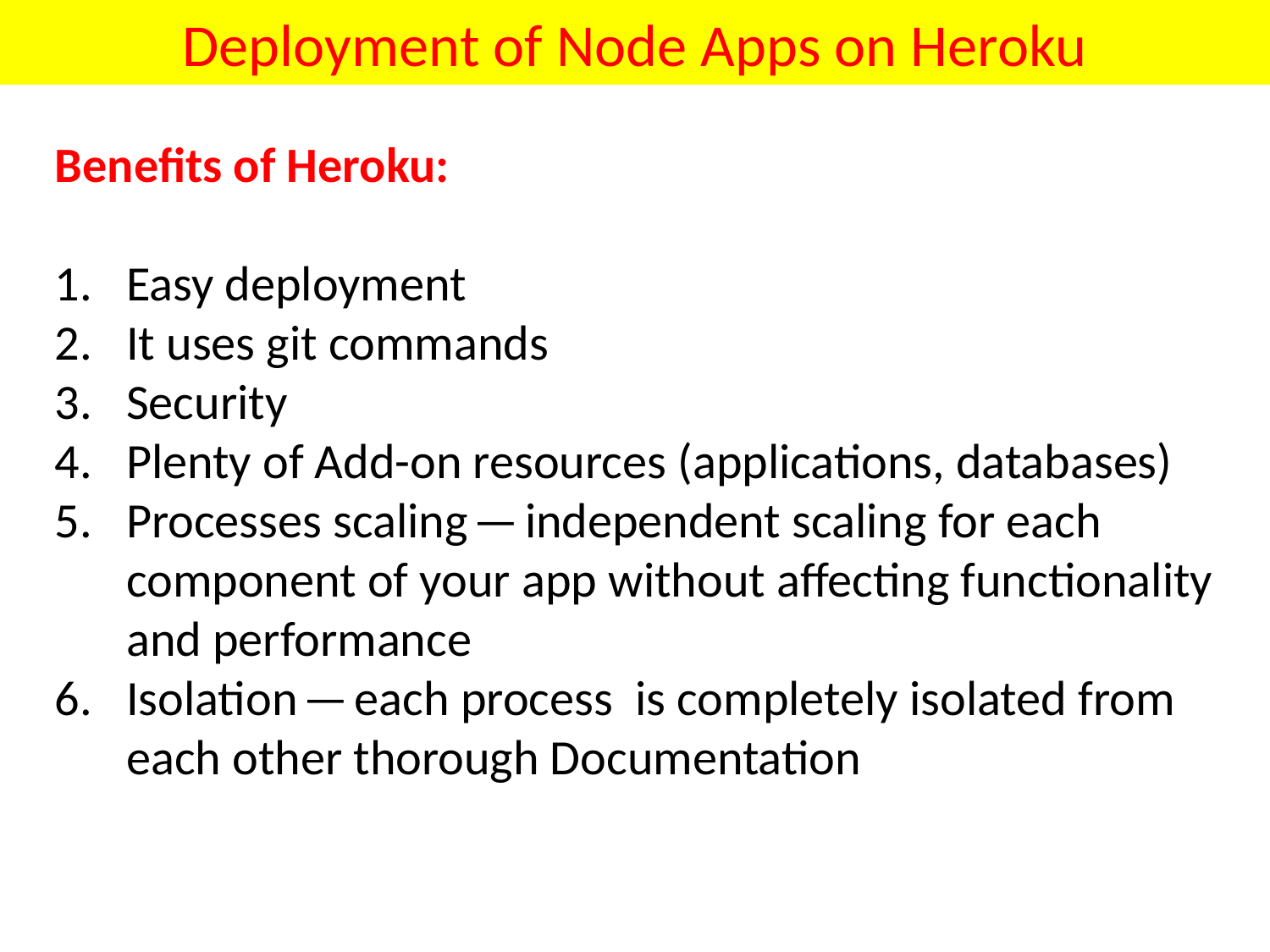

# Deployment of Node Apps on Heroku
Benefits of Heroku:

Easy deployment
It uses git commands
Security
Plenty of Add-on resources (applications, databases)
Processes scaling — independent scaling for each component of your app without affecting functionality and performance
Isolation — each process  is completely isolated from each other thorough Documentation